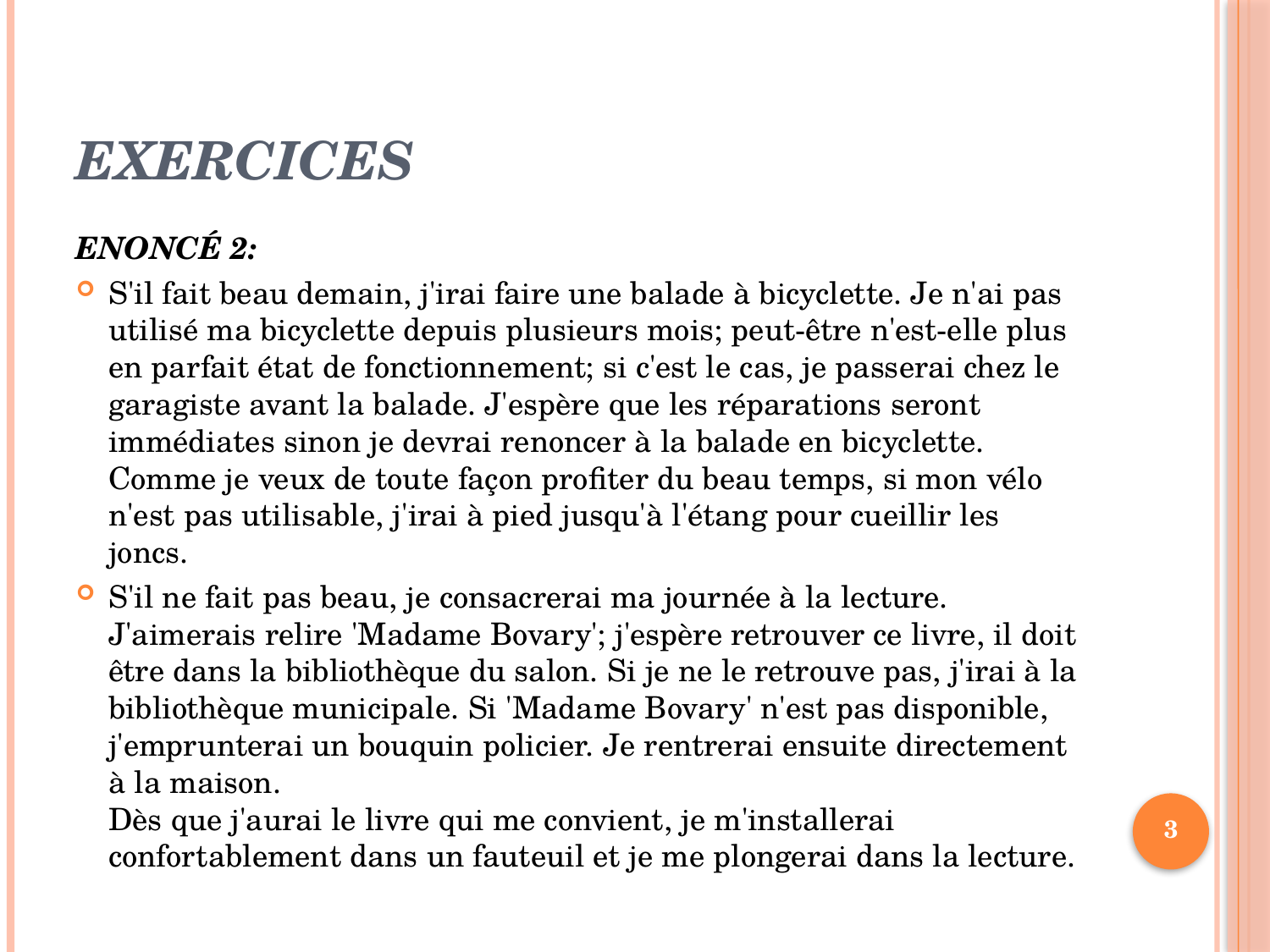

# exercices
Enoncé 2:
S'il fait beau demain, j'irai faire une balade à bicyclette. Je n'ai pas utilisé ma bicyclette depuis plusieurs mois; peut-être n'est-elle plus en parfait état de fonctionnement; si c'est le cas, je passerai chez le garagiste avant la balade. J'espère que les réparations seront immédiates sinon je devrai renoncer à la balade en bicyclette. Comme je veux de toute façon profiter du beau temps, si mon vélo n'est pas utilisable, j'irai à pied jusqu'à l'étang pour cueillir les joncs.
S'il ne fait pas beau, je consacrerai ma journée à la lecture. J'aimerais relire 'Madame Bovary'; j'espère retrouver ce livre, il doit être dans la bibliothèque du salon. Si je ne le retrouve pas, j'irai à la bibliothèque municipale. Si 'Madame Bovary' n'est pas disponible, j'emprunterai un bouquin policier. Je rentrerai ensuite directement à la maison.
Dès que j'aurai le livre qui me convient, je m'installerai confortablement dans un fauteuil et je me plongerai dans la lecture.

3